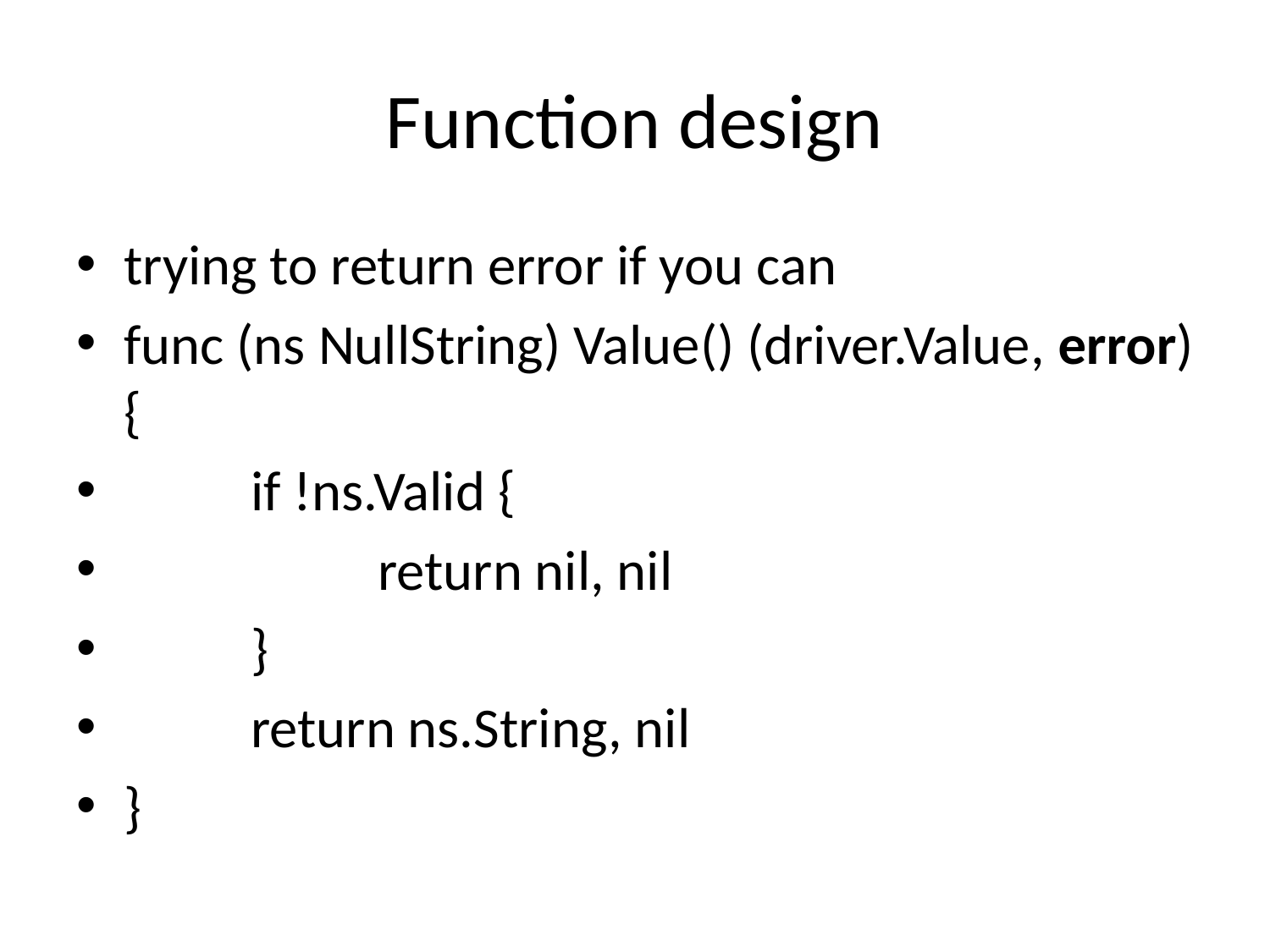

# Function design
trying to return error if you can
func (ns NullString) Value() (driver.Value, error) {
	if !ns.Valid {
		return nil, nil
	}
	return ns.String, nil
}